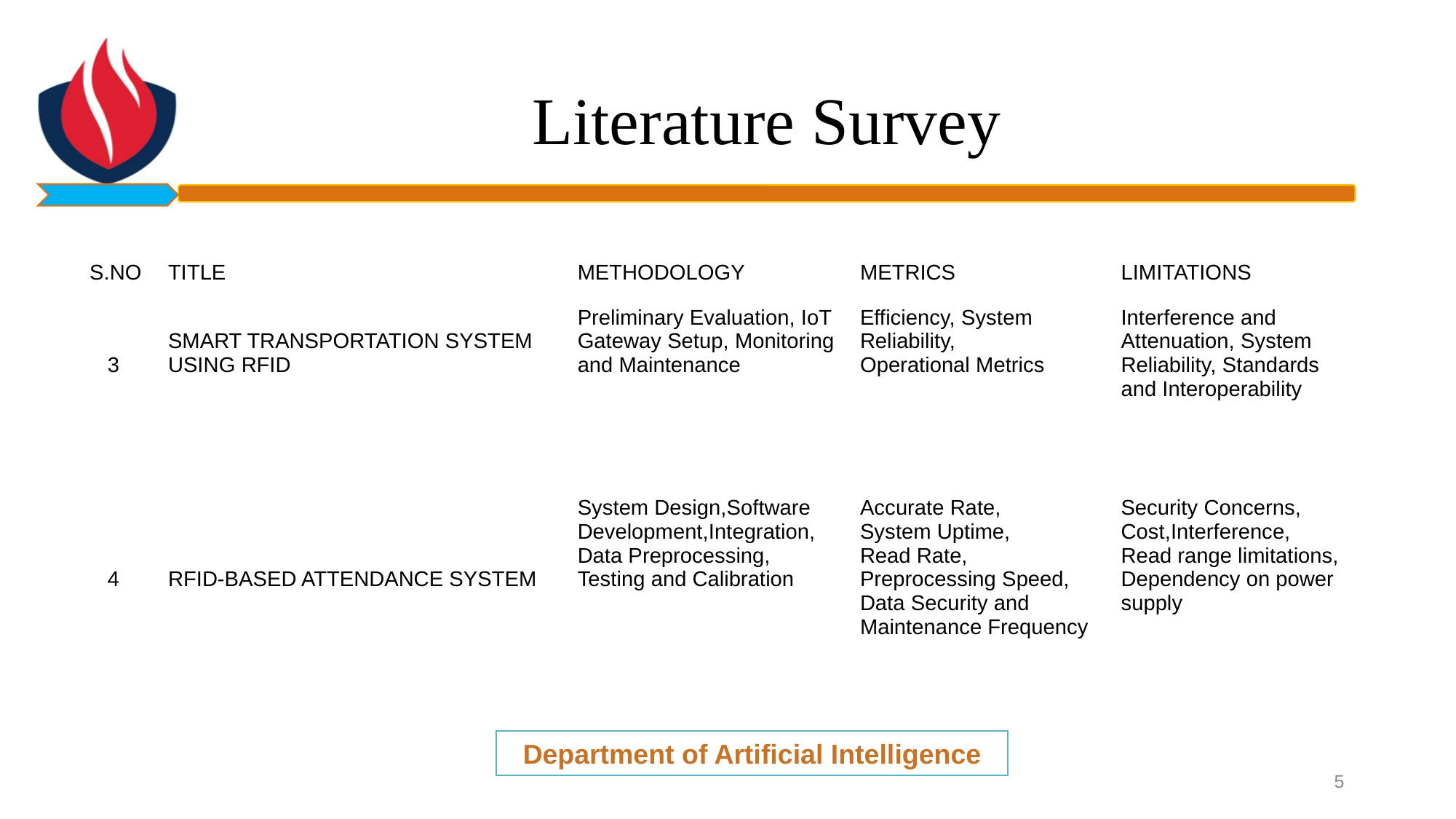

# Literature Survey
| S.NO | TITLE | METHODOLOGY | METRICS | LIMITATIONS |
| --- | --- | --- | --- | --- |
| 3 | SMART TRANSPORTATION SYSTEM USING RFID | Preliminary Evaluation, IoT Gateway Setup, Monitoring and Maintenance | Efficiency, System Reliability, Operational Metrics | Interference and Attenuation, System Reliability, Standards and Interoperability |
| 4 | RFID-BASED ATTENDANCE SYSTEM | System Design,Software Development,Integration, Data Preprocessing, Testing and Calibration | Accurate Rate, System Uptime, Read Rate, Preprocessing Speed, Data Security and Maintenance Frequency | Security Concerns, Cost,Interference, Read range limitations, Dependency on power supply |
Department of Artificial Intelligence
5